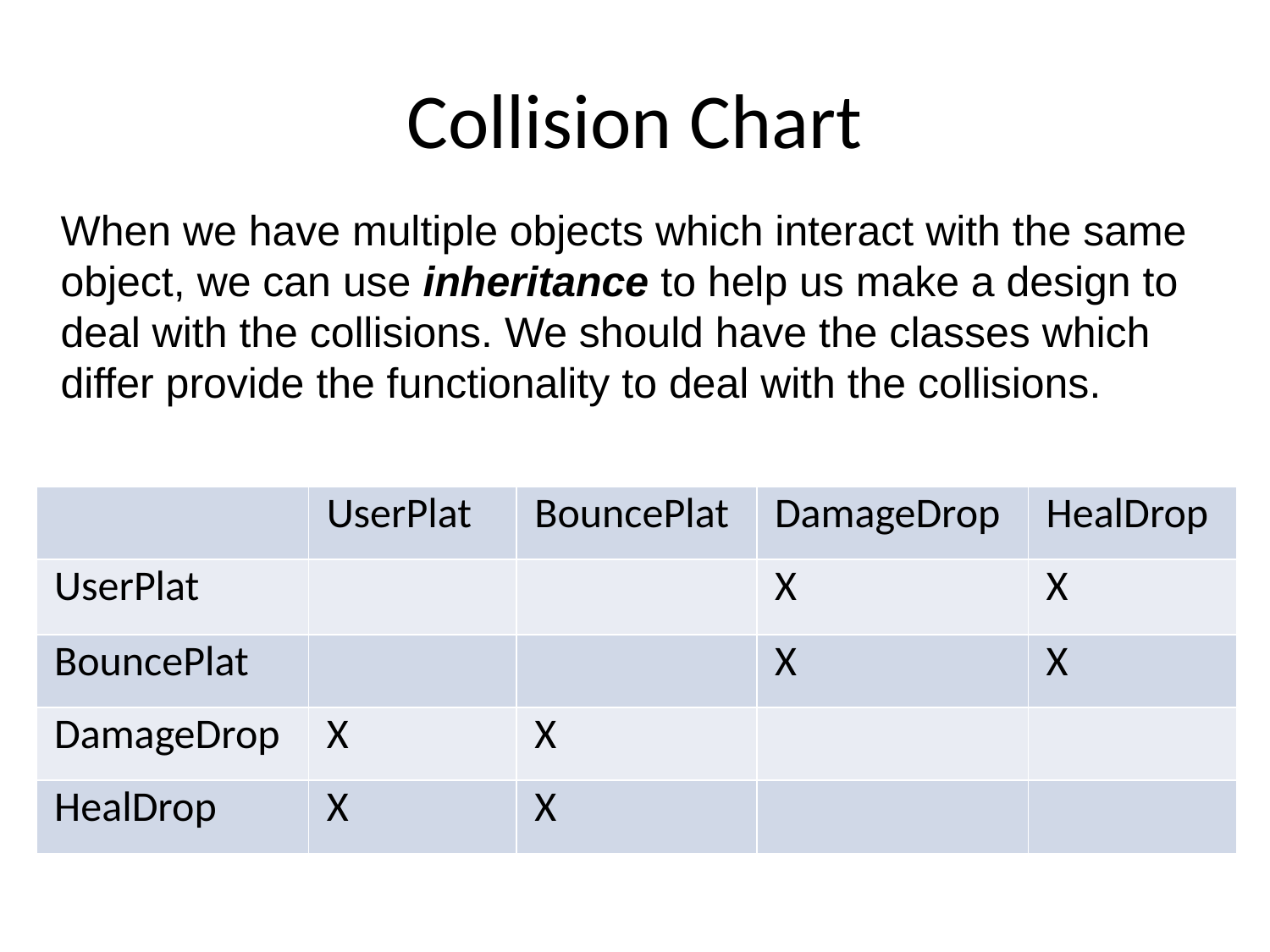

# Collision Chart
When we have multiple objects which interact with the same object, we can use inheritance to help us make a design to deal with the collisions. We should have the classes which differ provide the functionality to deal with the collisions.
|  | UserPlat | BouncePlat | DamageDrop | HealDrop |
| --- | --- | --- | --- | --- |
| UserPlat |  |  | X | X |
| BouncePlat |  |  | X | X |
| DamageDrop | X | X |  |  |
| HealDrop | X | X |  |  |